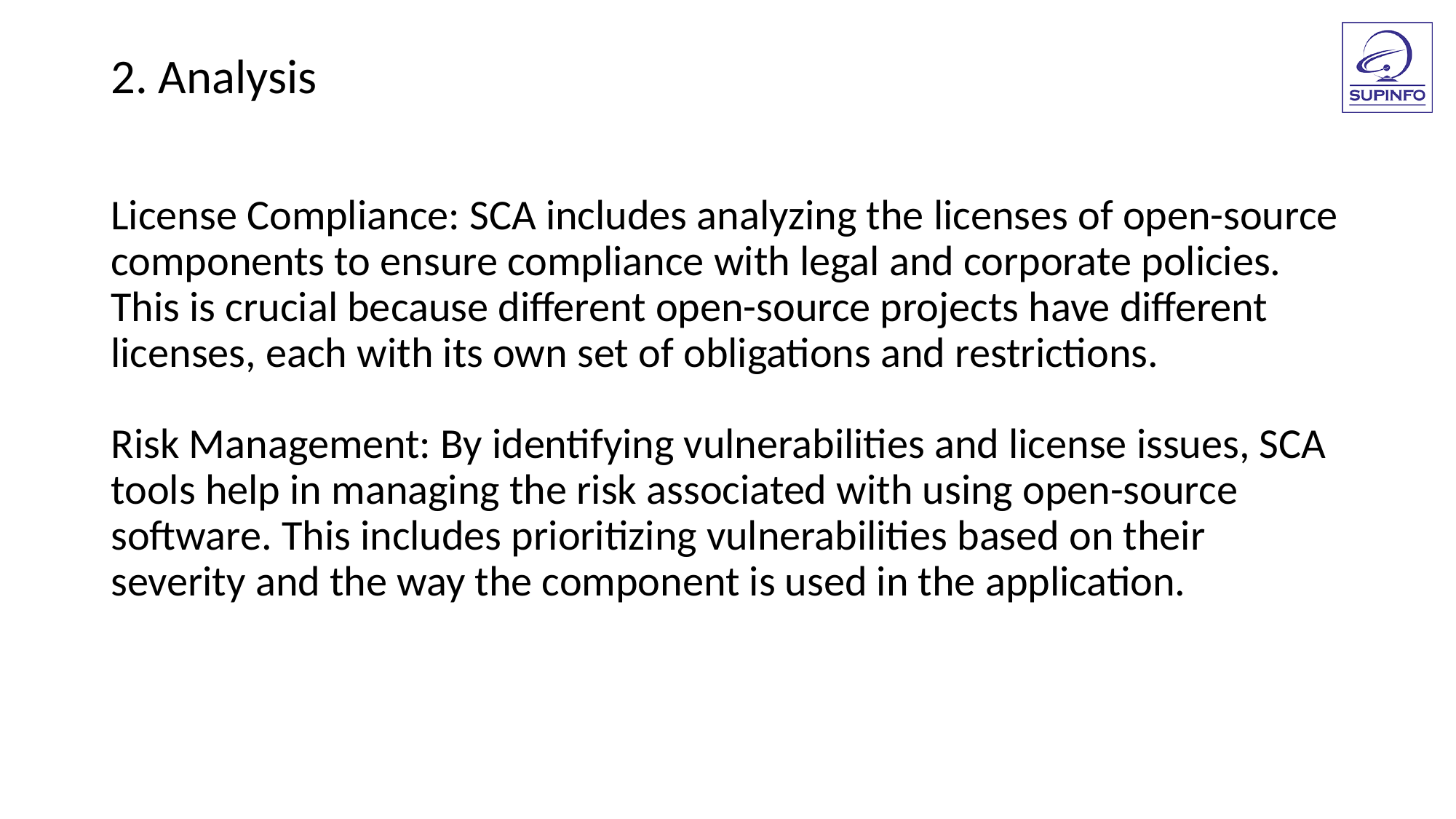

2. Analysis
License Compliance: SCA includes analyzing the licenses of open-source components to ensure compliance with legal and corporate policies. This is crucial because different open-source projects have different licenses, each with its own set of obligations and restrictions.

Risk Management: By identifying vulnerabilities and license issues, SCA tools help in managing the risk associated with using open-source software. This includes prioritizing vulnerabilities based on their severity and the way the component is used in the application.